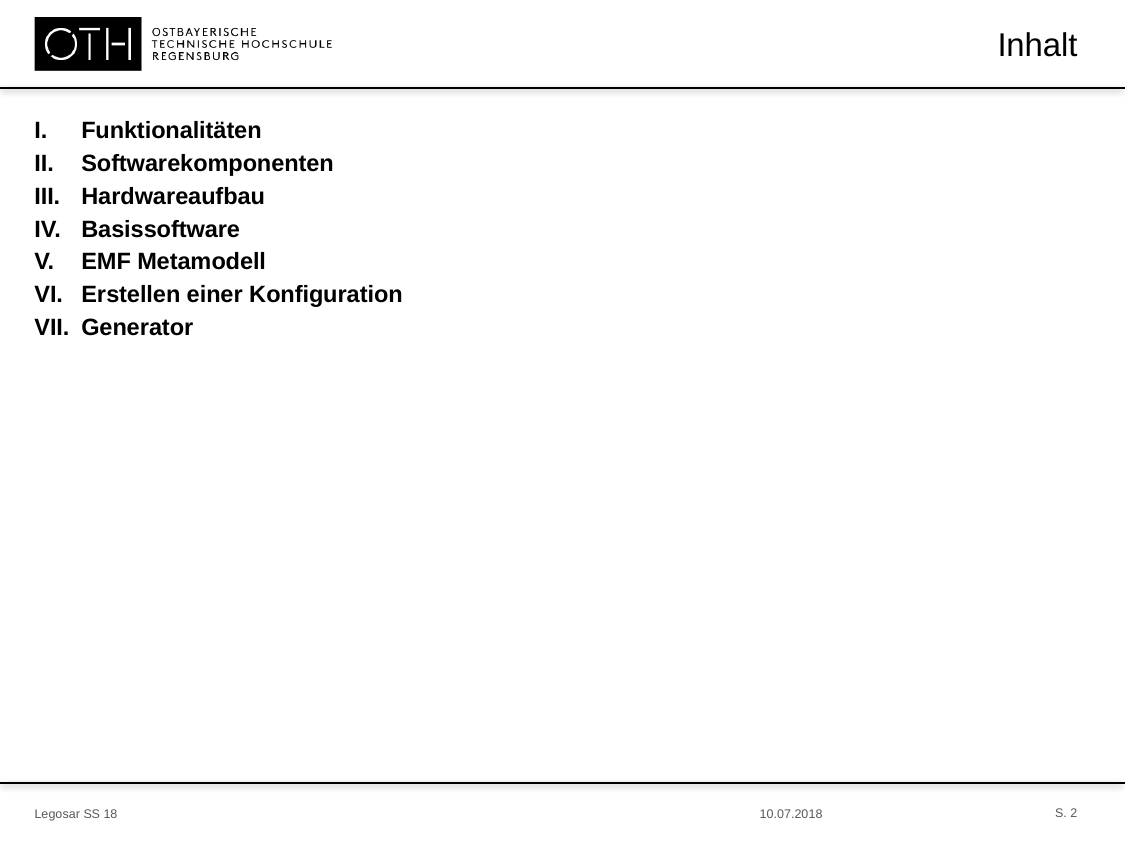

# Inhalt
Funktionalitäten
Softwarekomponenten
Hardwareaufbau
Basissoftware
EMF Metamodell
Erstellen einer Konfiguration
Generator
S. 2
Legosar SS 18
10.07.2018